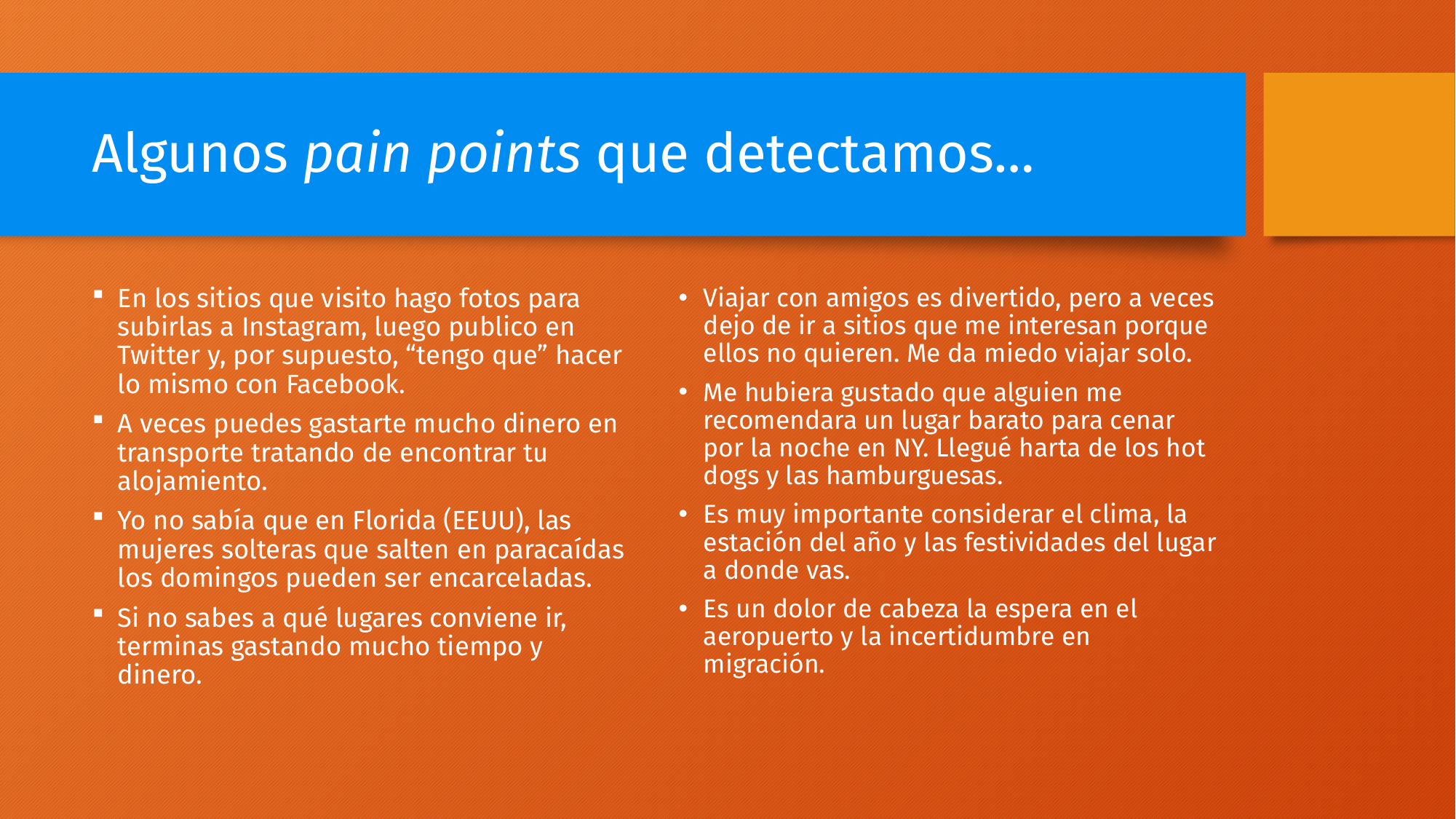

# Algunos pain points que detectamos…
En los sitios que visito hago fotos para subirlas a Instagram, luego publico en Twitter y, por supuesto, “tengo que” hacer lo mismo con Facebook.
A veces puedes gastarte mucho dinero en transporte tratando de encontrar tu alojamiento.
Yo no sabía que en Florida (EEUU), las mujeres solteras que salten en paracaídas los domingos pueden ser encarceladas.
Si no sabes a qué lugares conviene ir, terminas gastando mucho tiempo y dinero.

Viajar con amigos es divertido, pero a veces dejo de ir a sitios que me interesan porque ellos no quieren. Me da miedo viajar solo.
Me hubiera gustado que alguien me recomendara un lugar barato para cenar por la noche en NY. Llegué harta de los hot dogs y las hamburguesas.
Es muy importante considerar el clima, la estación del año y las festividades del lugar a donde vas.
Es un dolor de cabeza la espera en el aeropuerto y la incertidumbre en migración.